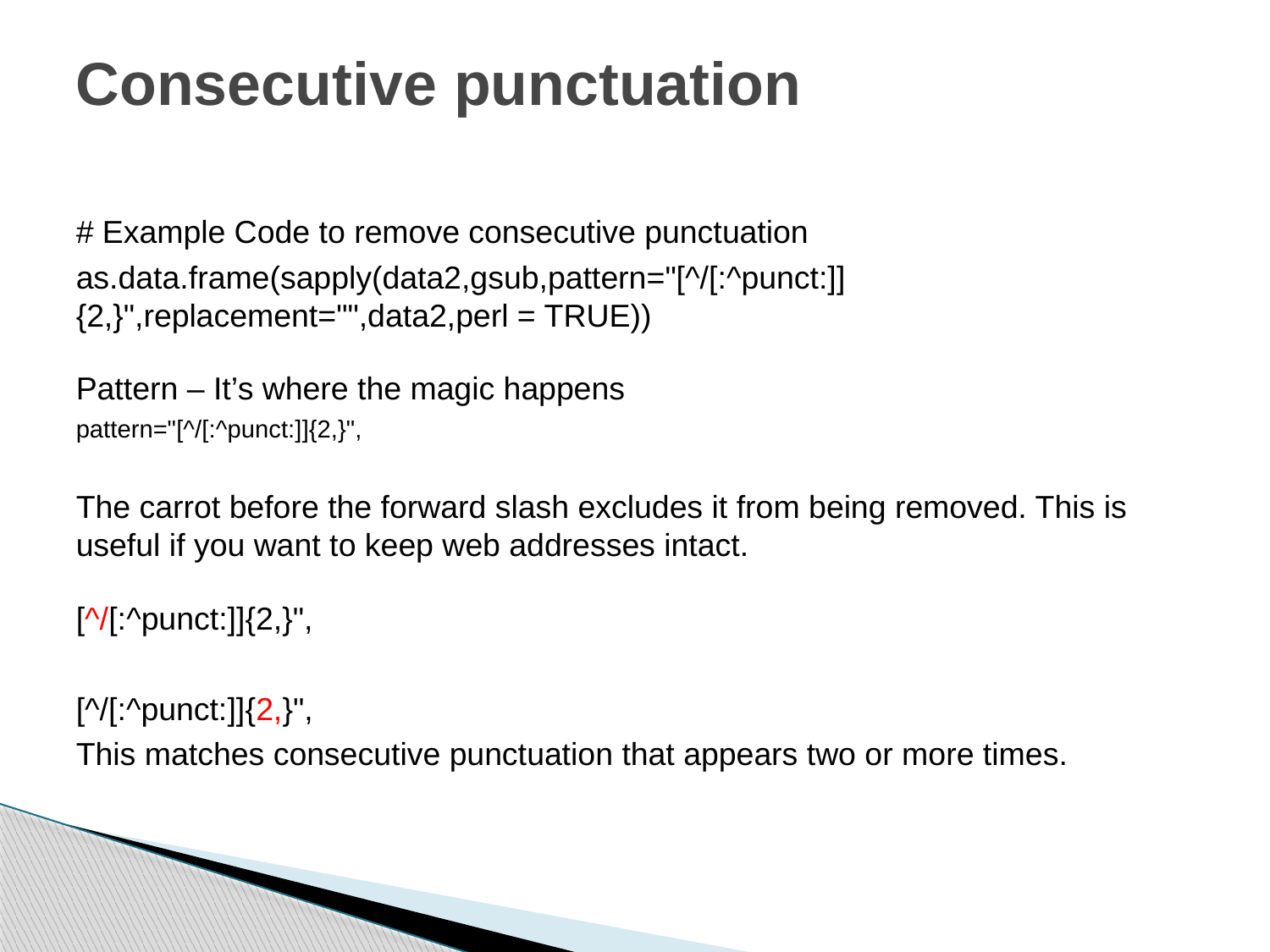

# Consecutive punctuation
# Example Code to remove consecutive punctuation
as.data.frame(sapply(data2,gsub,pattern="[^/[:^punct:]]{2,}",replacement="",data2,perl = TRUE))

Pattern – It’s where the magic happens
pattern="[^/[:^punct:]]{2,}",

The carrot before the forward slash excludes it from being removed. This is useful if you want to keep web addresses intact.

[^/[:^punct:]]{2,}",

[^/[:^punct:]]{2,}",
This matches consecutive punctuation that appears two or more times.